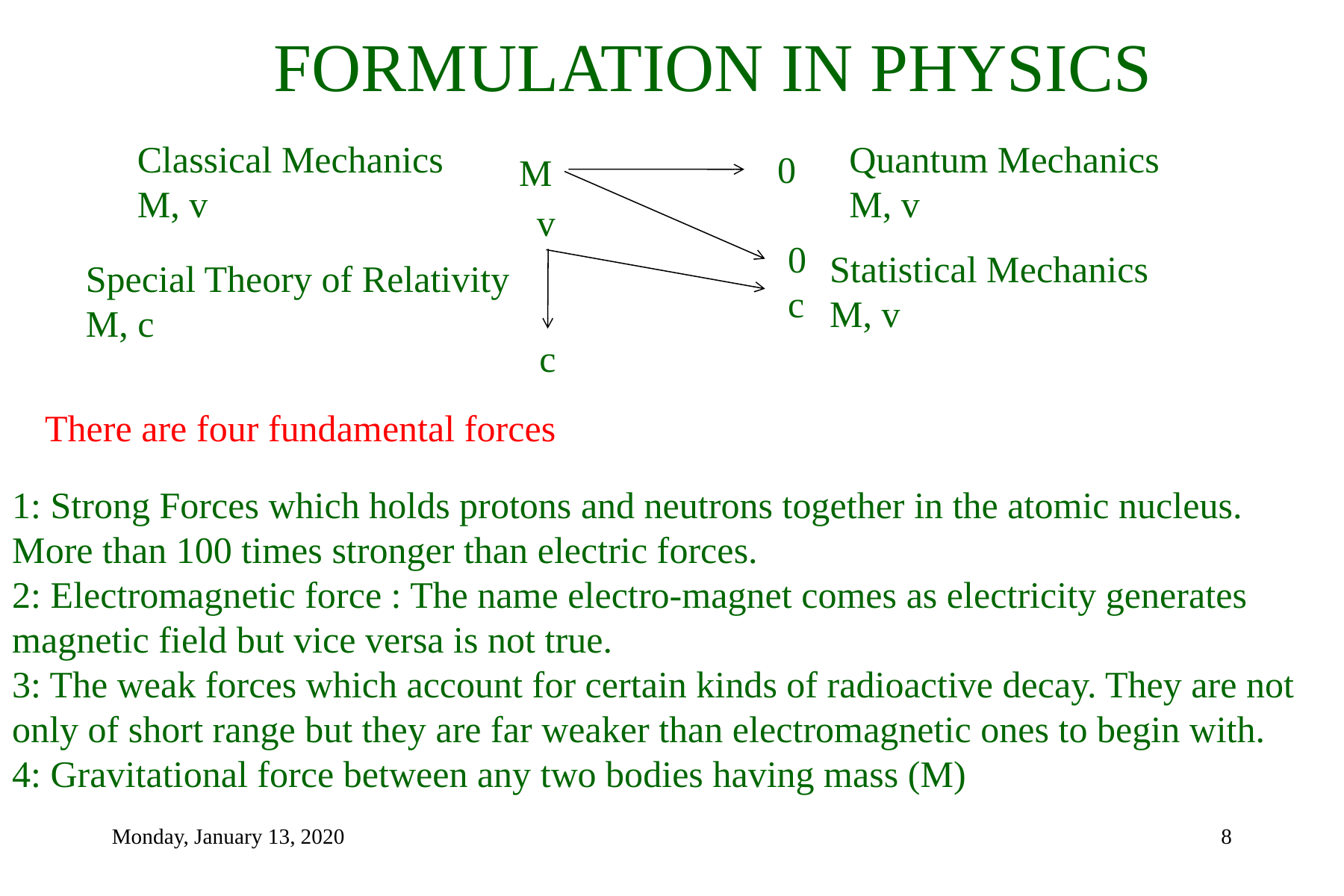

FORMULATION IN PHYSICS
Classical Mechanics
M, v
Quantum Mechanics
M, v
0
M
v
0
c
Statistical Mechanics
M, v
Special Theory of Relativity
M, c
c
There are four fundamental forces
1: Strong Forces which holds protons and neutrons together in the atomic nucleus. More than 100 times stronger than electric forces.
2: Electromagnetic force : The name electro-magnet comes as electricity generates magnetic field but vice versa is not true.
3: The weak forces which account for certain kinds of radioactive decay. They are not only of short range but they are far weaker than electromagnetic ones to begin with.
4: Gravitational force between any two bodies having mass (M)
Monday, January 13, 2020
8